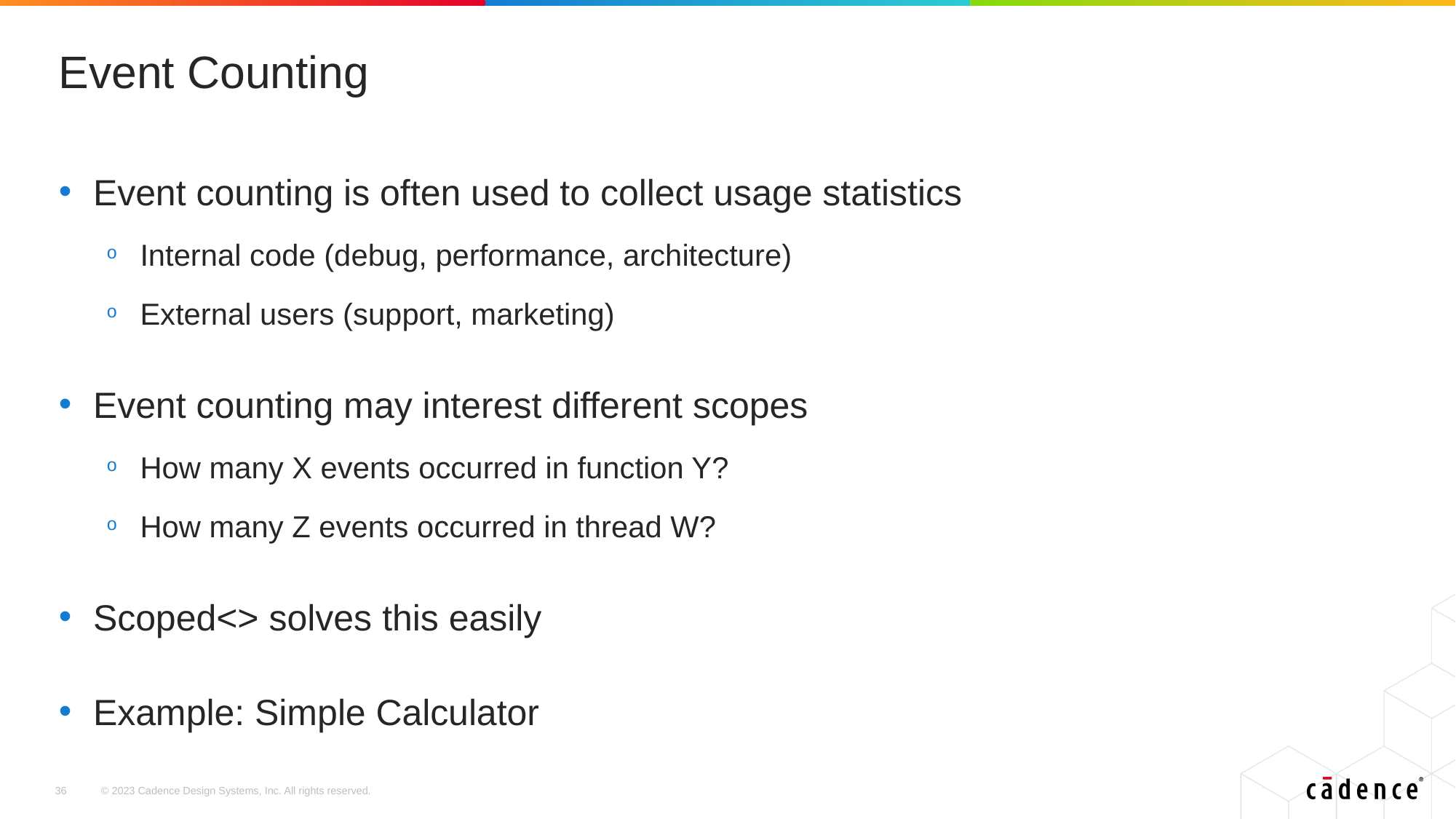

# Event Counting
Event counting is often used to collect usage statistics
Internal code (debug, performance, architecture)
External users (support, marketing)
Event counting may interest different scopes
How many X events occurred in function Y?
How many Z events occurred in thread W?
Scoped<> solves this easily
Example: Simple Calculator